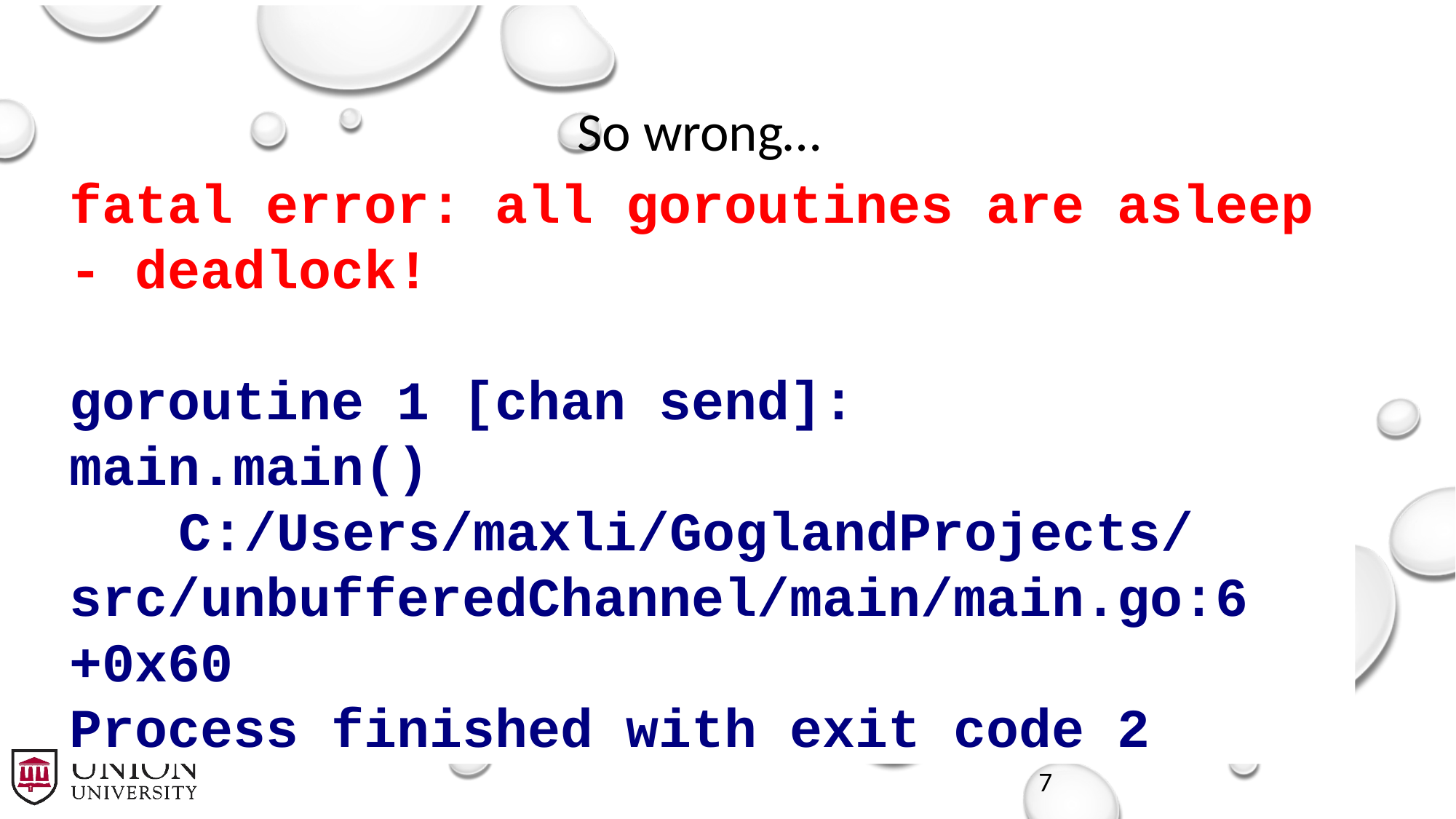

# So wrong…
fatal error: all goroutines are asleep - deadlock!

goroutine 1 [chan send]:
main.main()
	C:/Users/maxli/GoglandProjects/src/unbufferedChannel/main/main.go:6 +0x60
Process finished with exit code 2
7